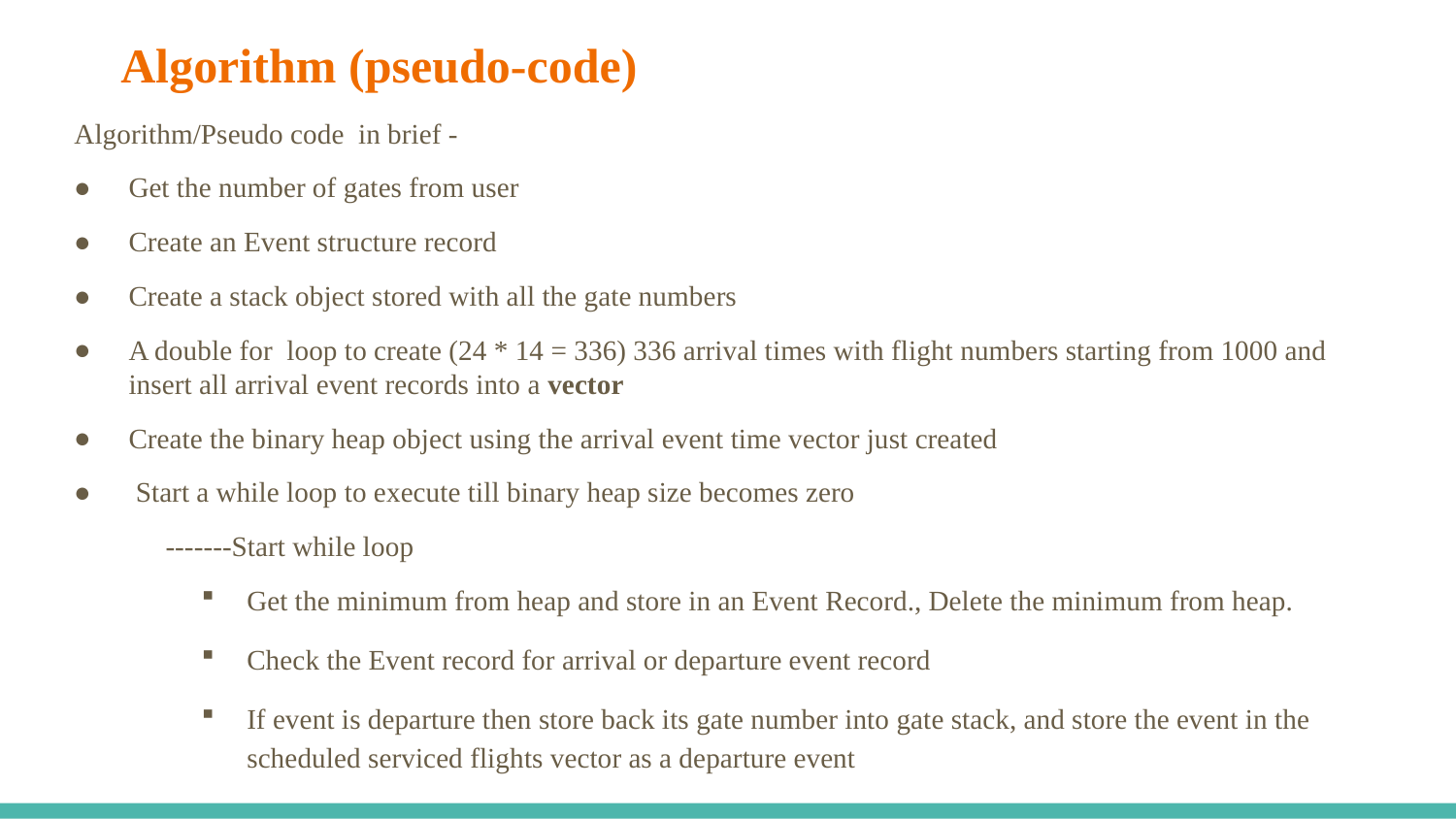

# Algorithm (pseudo-code)
Algorithm/Pseudo code  in brief -
Get the number of gates from user
Create an Event structure record
Create a stack object stored with all the gate numbers
A double for  loop to create (24 * 14 = 336) 336 arrival times with flight numbers starting from 1000 and insert all arrival event records into a vector
Create the binary heap object using the arrival event time vector just created
 Start a while loop to execute till binary heap size becomes zero
             -------Start while loop
Get the minimum from heap and store in an Event Record., Delete the minimum from heap.
Check the Event record for arrival or departure event record
If event is departure then store back its gate number into gate stack, and store the event in the scheduled serviced flights vector as a departure event